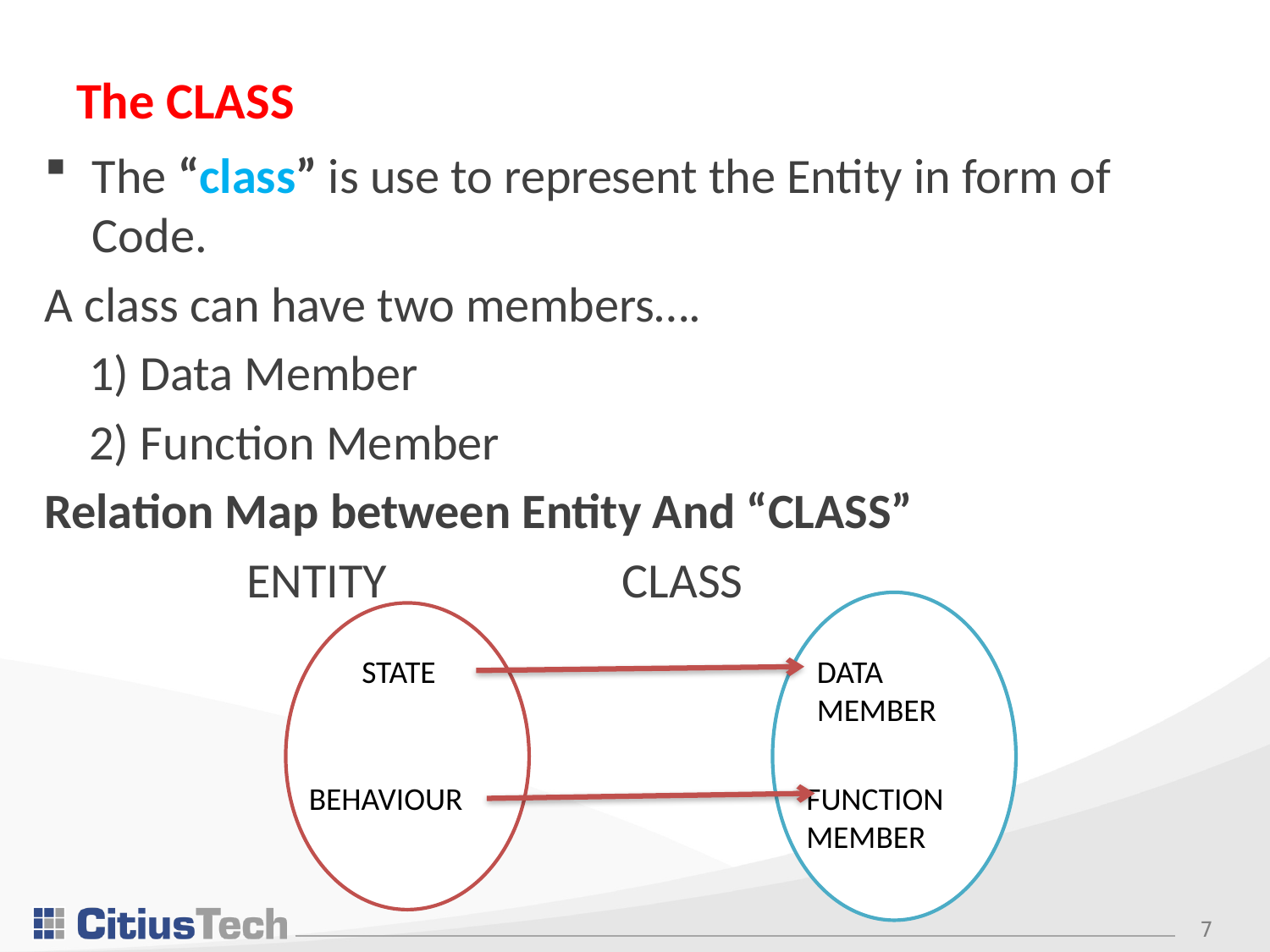

# The CLASS
The “class” is use to represent the Entity in form of Code.
A class can have two members….
    1) Data Member
    2) Function Member
Relation Map between Entity And “CLASS”
                  ENTITY                     CLASS

STATE
DATA MEMBER
BEHAVIOUR
FUNCTION MEMBER